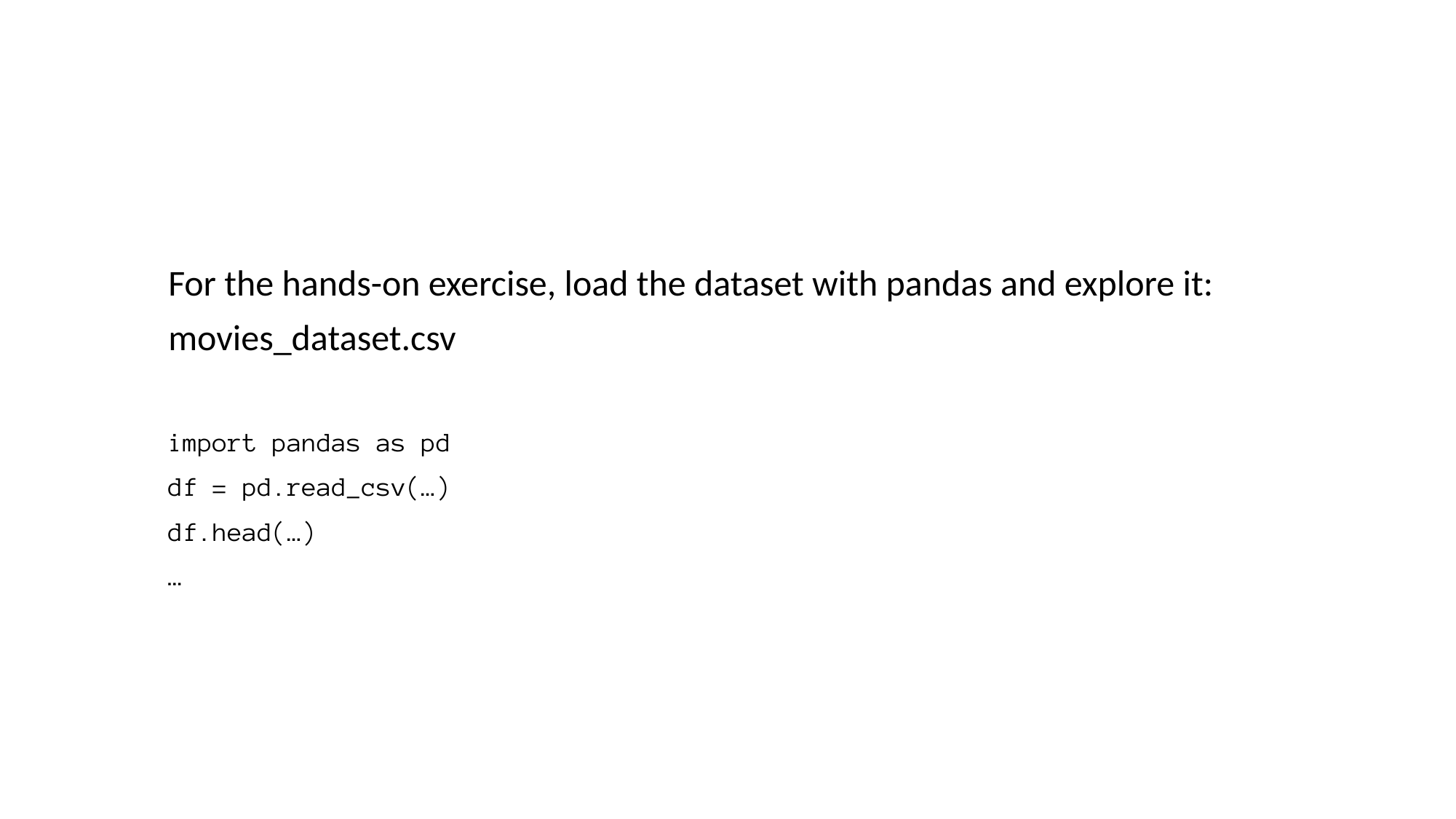

For the hands-on exercise, load the dataset with pandas and explore it:
movies_dataset.csv

import pandas as pd
df = pd.read_csv(…)
df.head(…)
…